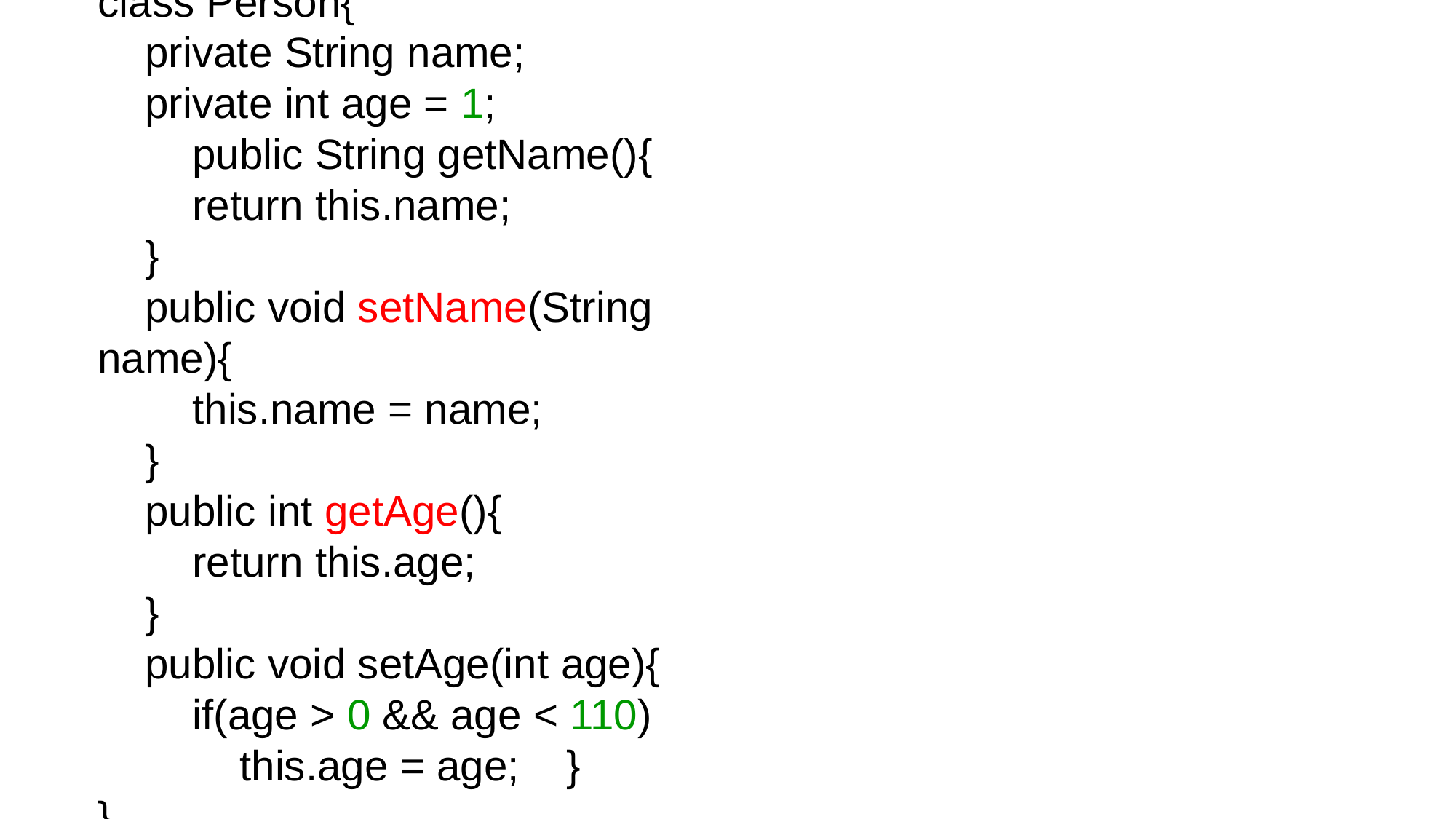

class Person{
    private String name;
    private int age = 1;
        public String getName(){
        return this.name;
    }
    public void setName(String name){
        this.name = name;
    }
    public int getAge(){
        return this.age;
    }
    public void setAge(int age){
        if(age > 0 && age < 110)
            this.age = age;    }
}